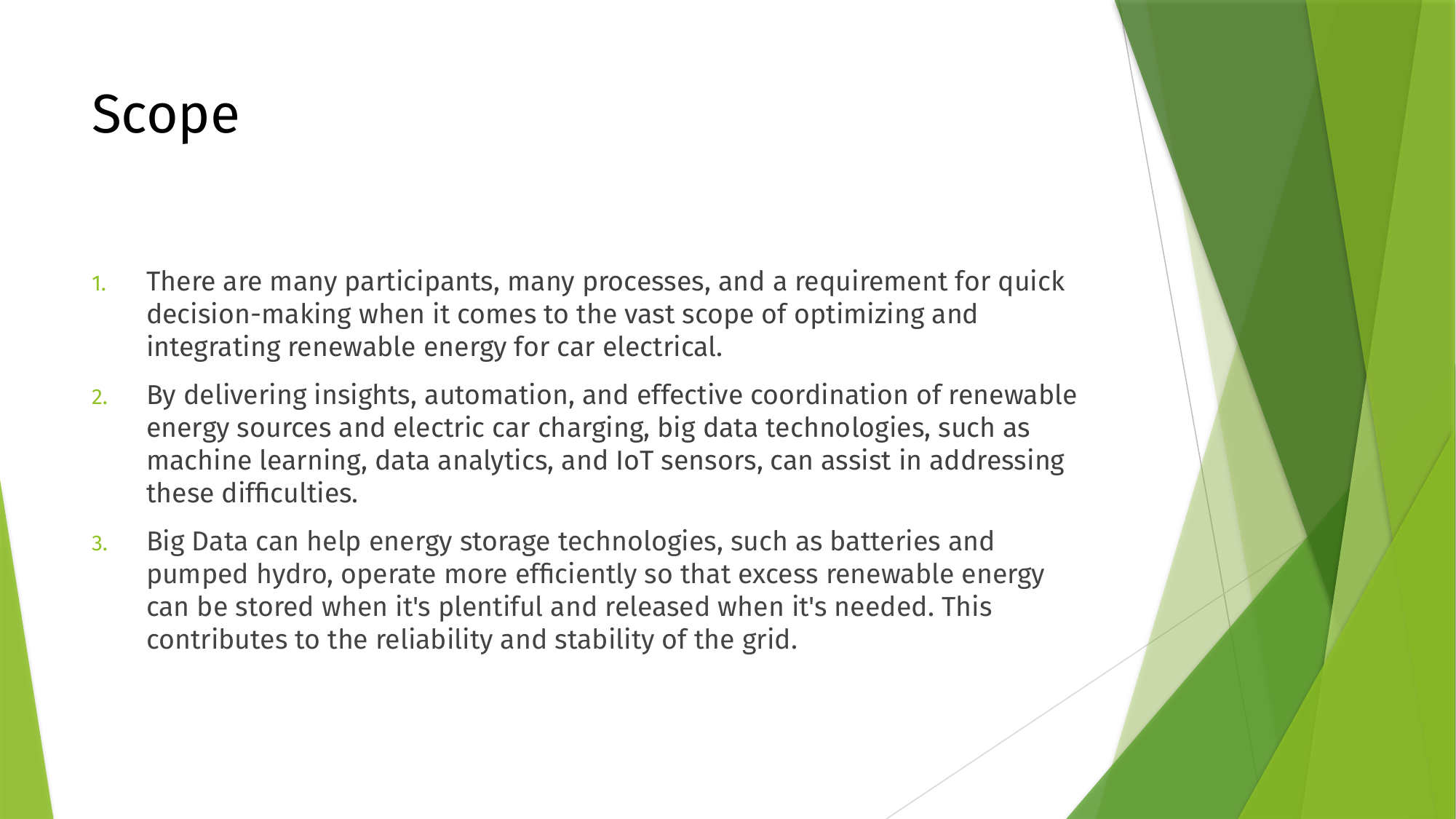

# Scope
There are many participants, many processes, and a requirement for quick decision-making when it comes to the vast scope of optimizing and integrating renewable energy for car electrical.
By delivering insights, automation, and effective coordination of renewable energy sources and electric car charging, big data technologies, such as machine learning, data analytics, and IoT sensors, can assist in addressing these difficulties.
Big Data can help energy storage technologies, such as batteries and pumped hydro, operate more efficiently so that excess renewable energy can be stored when it's plentiful and released when it's needed. This contributes to the reliability and stability of the grid.